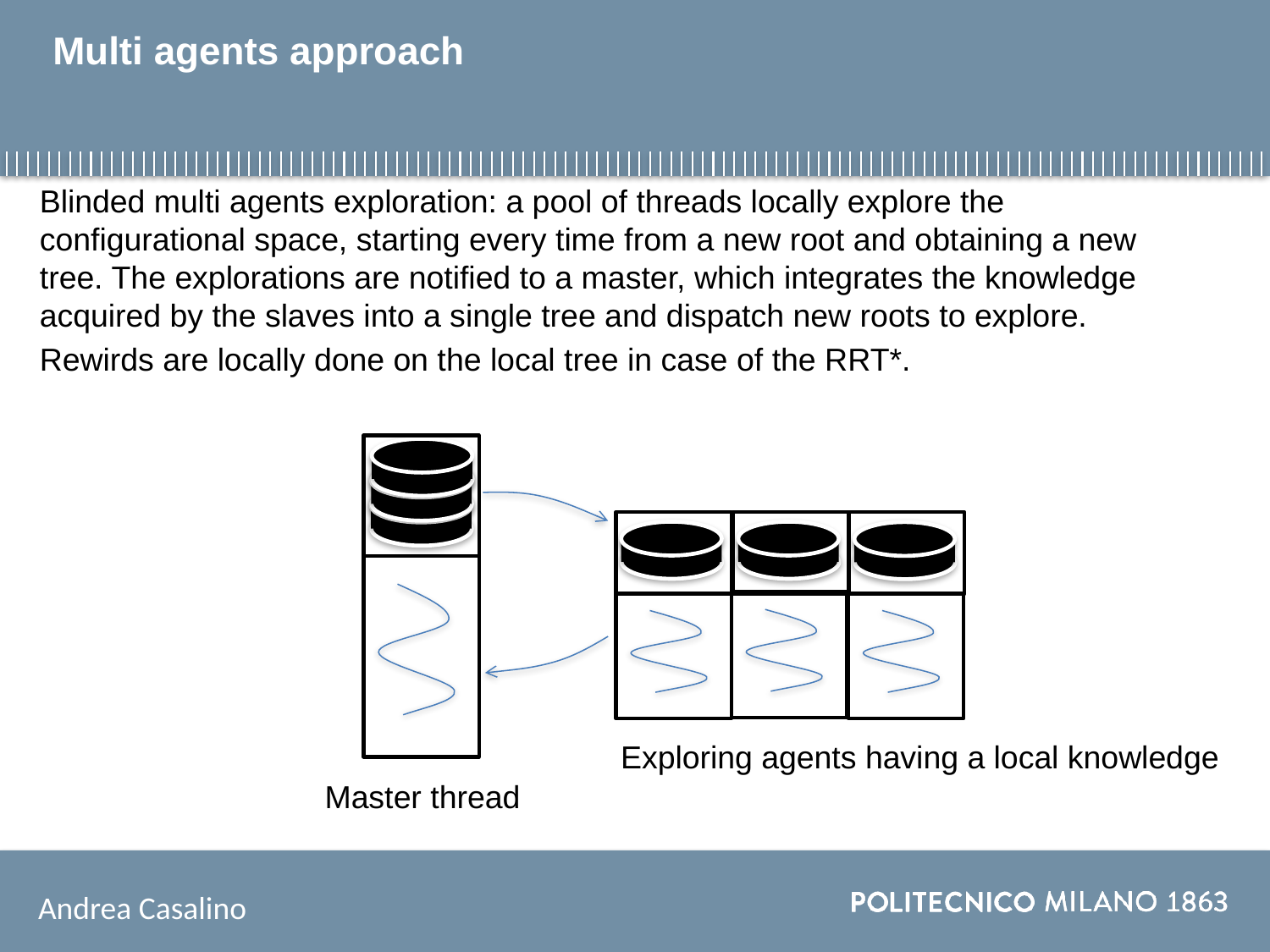

# Multi agents approach
Blinded multi agents exploration: a pool of threads locally explore the configurational space, starting every time from a new root and obtaining a new tree. The explorations are notified to a master, which integrates the knowledge acquired by the slaves into a single tree and dispatch new roots to explore.
Rewirds are locally done on the local tree in case of the RRT*.

Exploring agents having a local knowledge

Master thread
Andrea Casalino